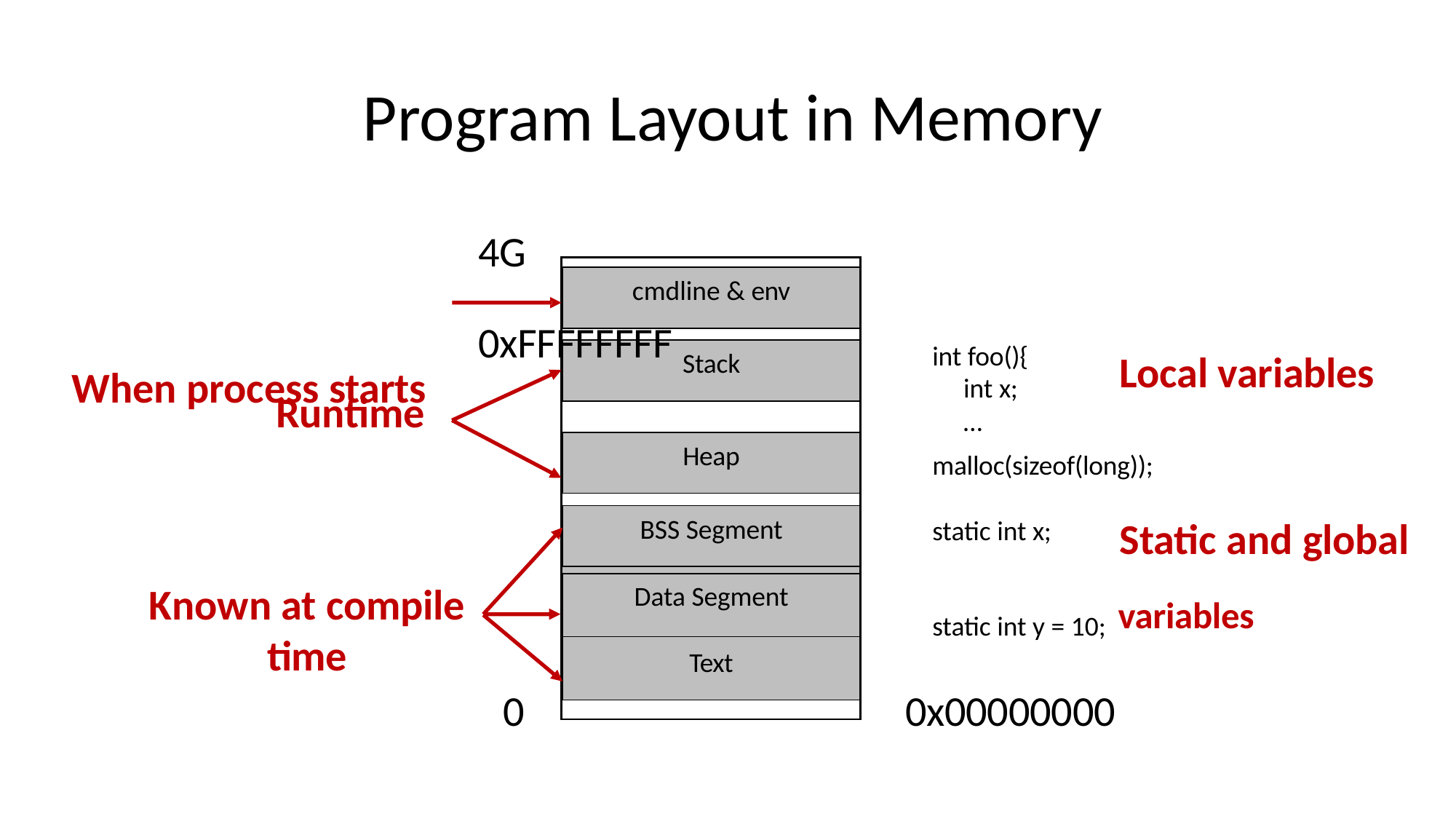

# Program Layout in Memory
4G	0xFFFFFFFF
When process starts
|  |
| --- |
| cmdline & env |
|  |
| Stack |
|  |
| Heap |
|  |
| BSS Segment |
|  |
| Data Segment |
| Text |
|  |

int foo(){
int x;
…
Local variables

Runtime
malloc(sizeof(long));
Static and global
static int x;

static int y = 10; variables
Known at compile time
0
0x00000000